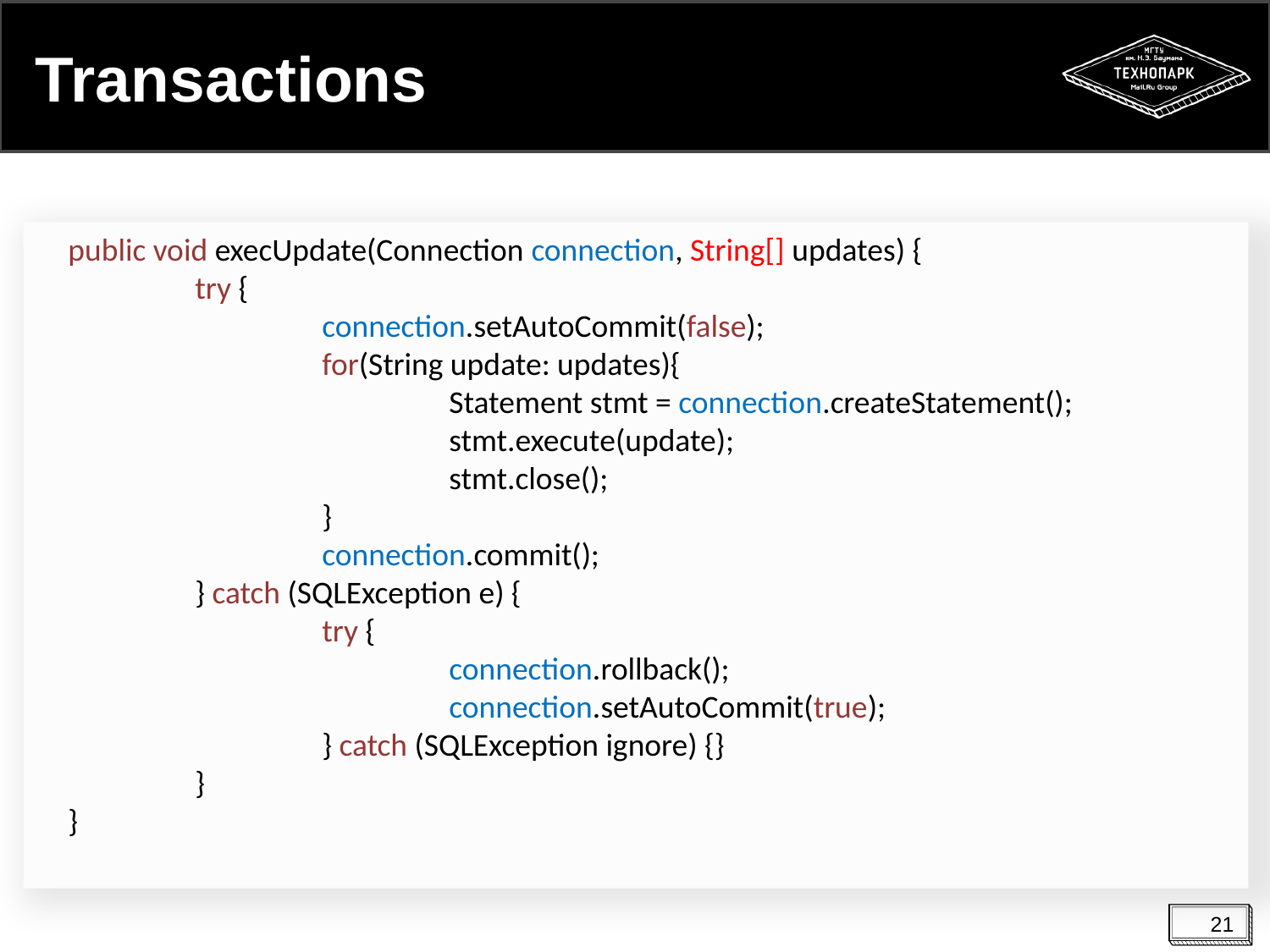

# Transactions

public void execUpdate(Connection connection, String[] updates) {
	try {
		connection.setAutoCommit(false);
		for(String update: updates){
			Statement stmt = connection.createStatement();
			stmt.execute(update);
			stmt.close();
		}
		connection.commit();
	} catch (SQLException e) {
		try {
			connection.rollback();
			connection.setAutoCommit(true);
		} catch (SQLException ignore) {}
	}
}
21